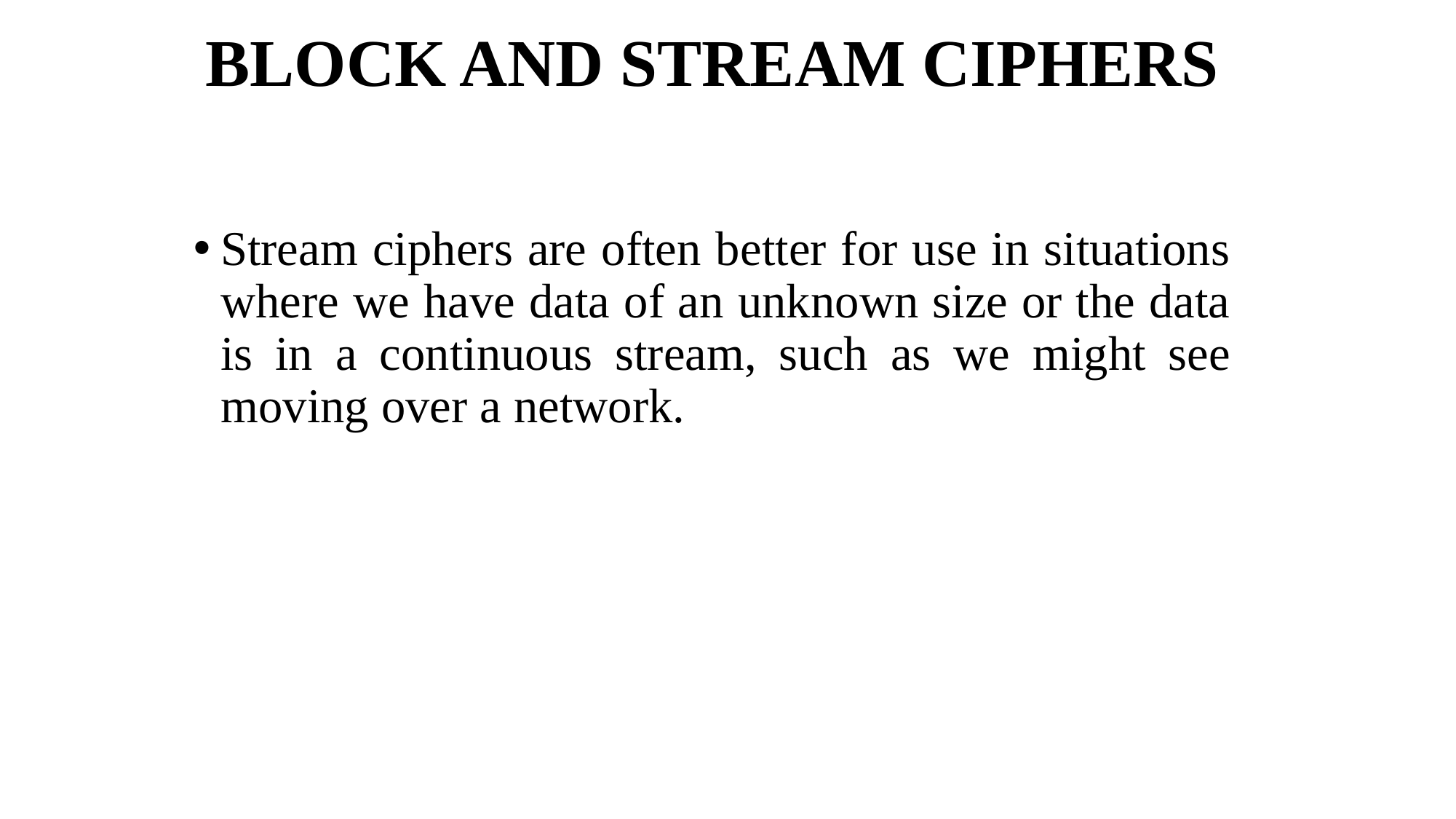

# BLOCK AND STREAM CIPHERS
Stream ciphers are often better for use in situations where we have data of an unknown size or the data is in a continuous stream, such as we might see moving over a network.